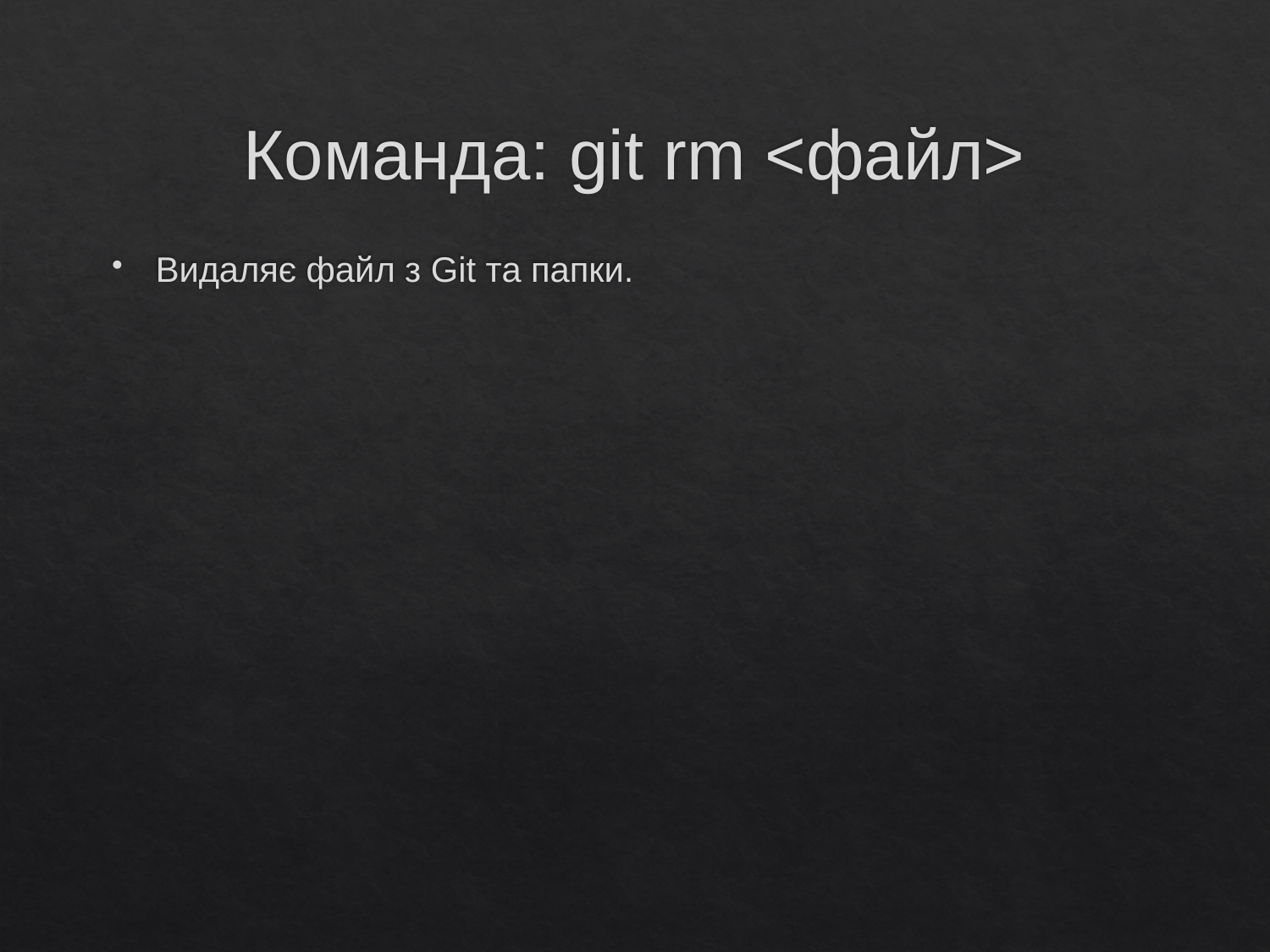

# Команда: git rm <файл>
Видаляє файл з Git та папки.